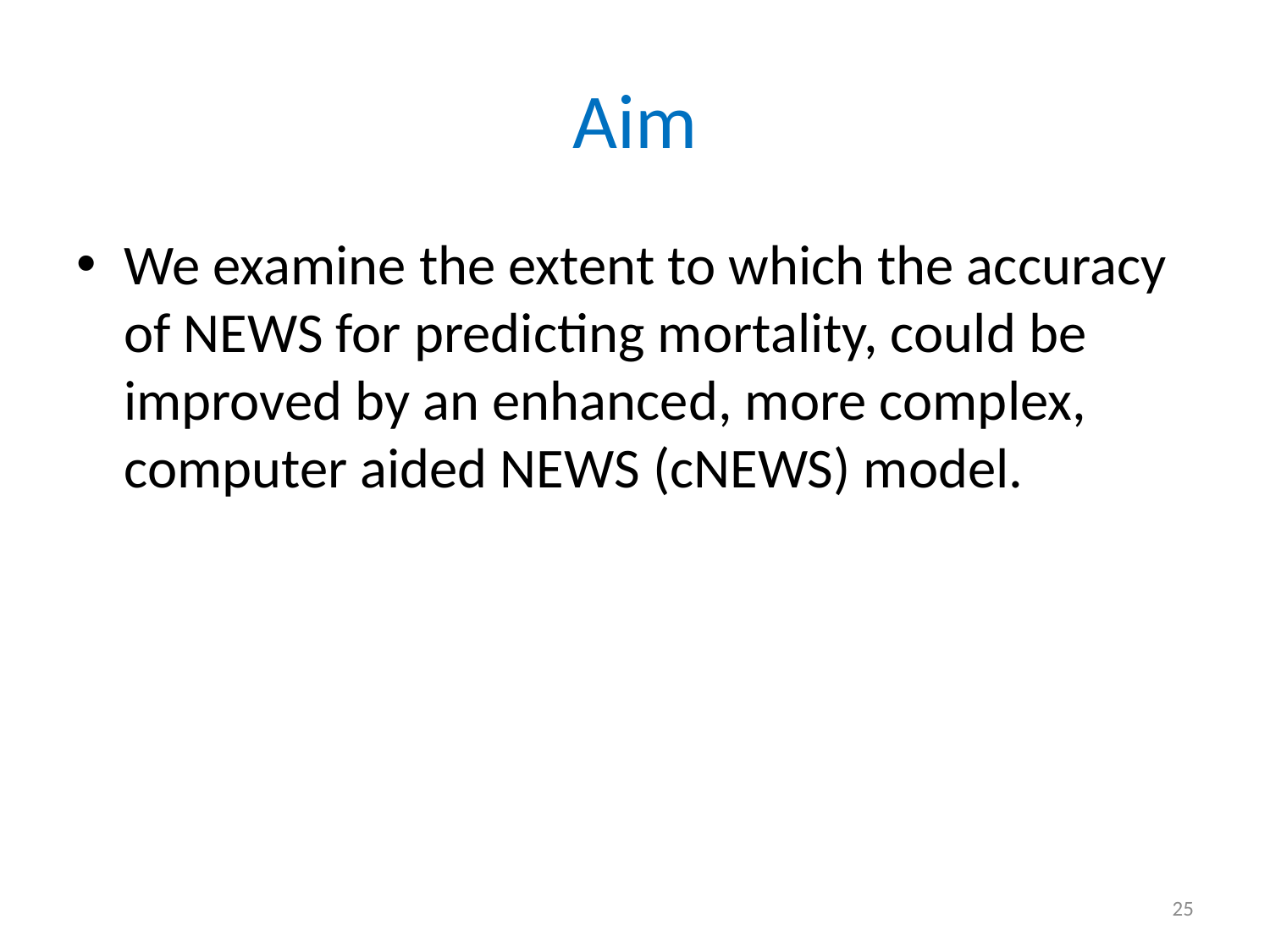

# Aim
We examine the extent to which the accuracy of NEWS for predicting mortality, could be improved by an enhanced, more complex, computer aided NEWS (cNEWS) model.
25